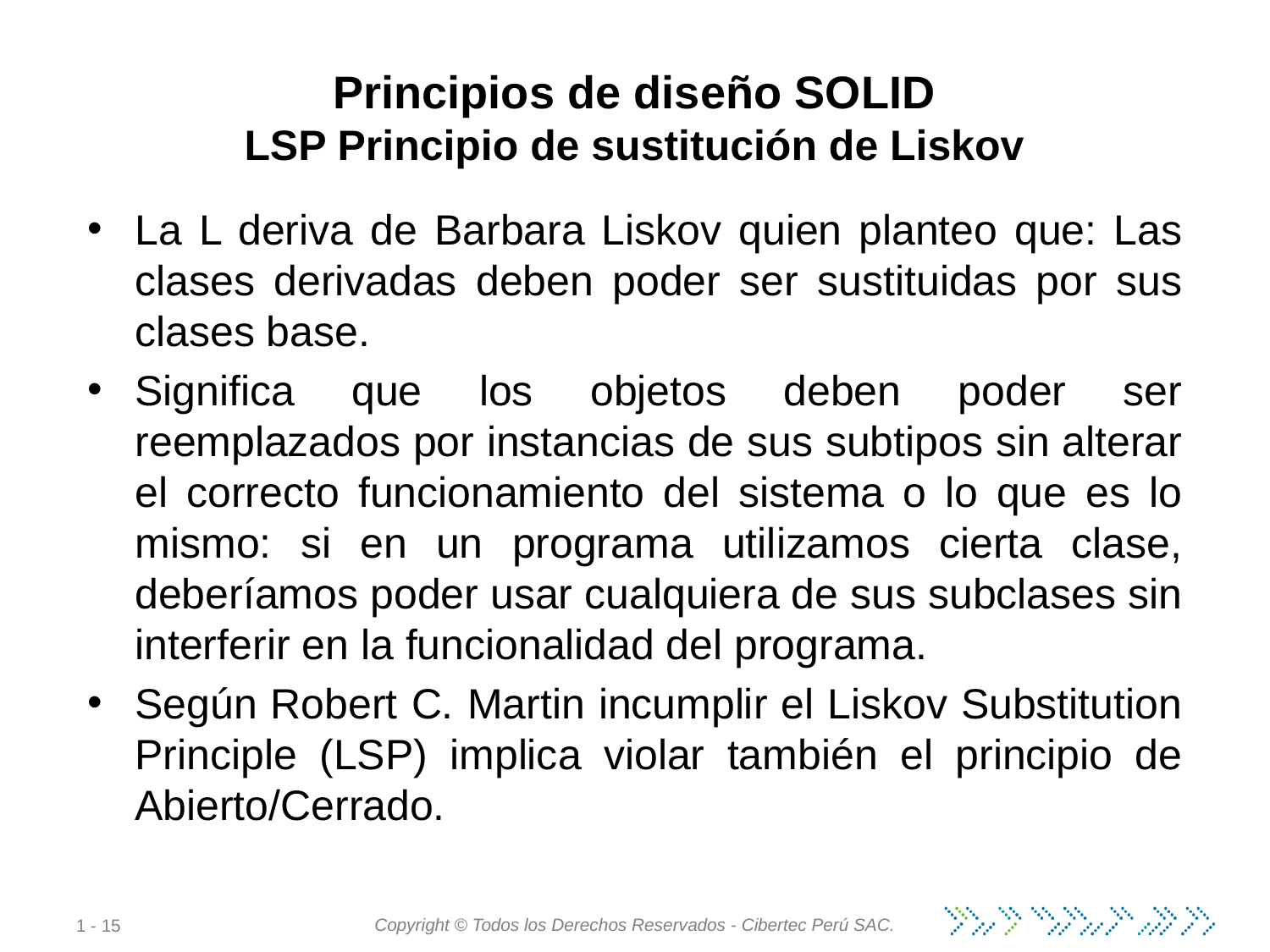

# Principios de diseño SOLID LSP Principio de sustitución de Liskov
La L deriva de Barbara Liskov quien planteo que: Las clases derivadas deben poder ser sustituidas por sus clases base.
Significa que los objetos deben poder ser reemplazados por instancias de sus subtipos sin alterar el correcto funcionamiento del sistema o lo que es lo mismo: si en un programa utilizamos cierta clase, deberíamos poder usar cualquiera de sus subclases sin interferir en la funcionalidad del programa.
Según Robert C. Martin incumplir el Liskov Substitution Principle (LSP) implica violar también el principio de Abierto/Cerrado.